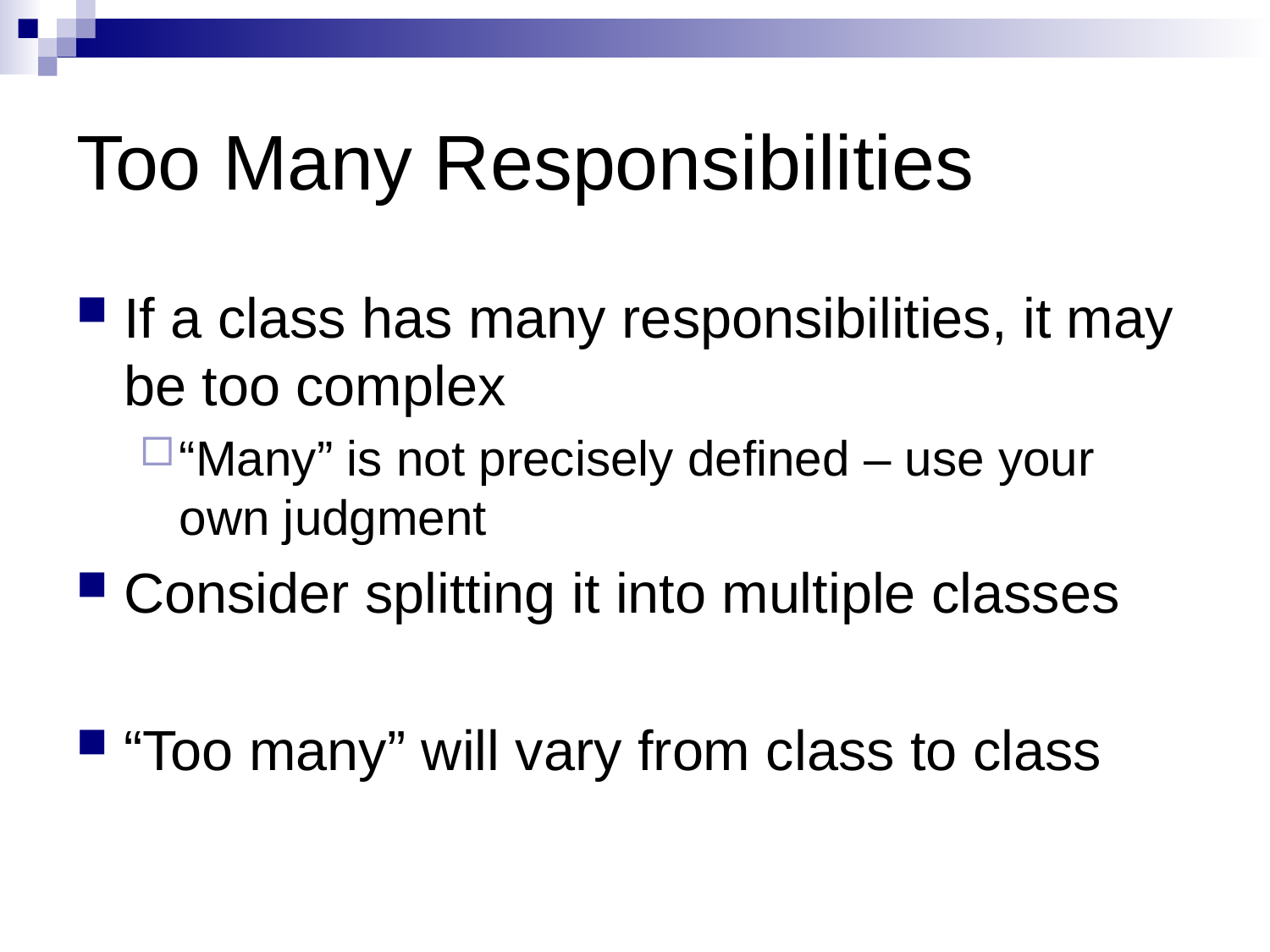

# Too Many Responsibilities
If a class has many responsibilities, it may be too complex
“Many” is not precisely defined – use your own judgment
Consider splitting it into multiple classes

“Too many” will vary from class to class